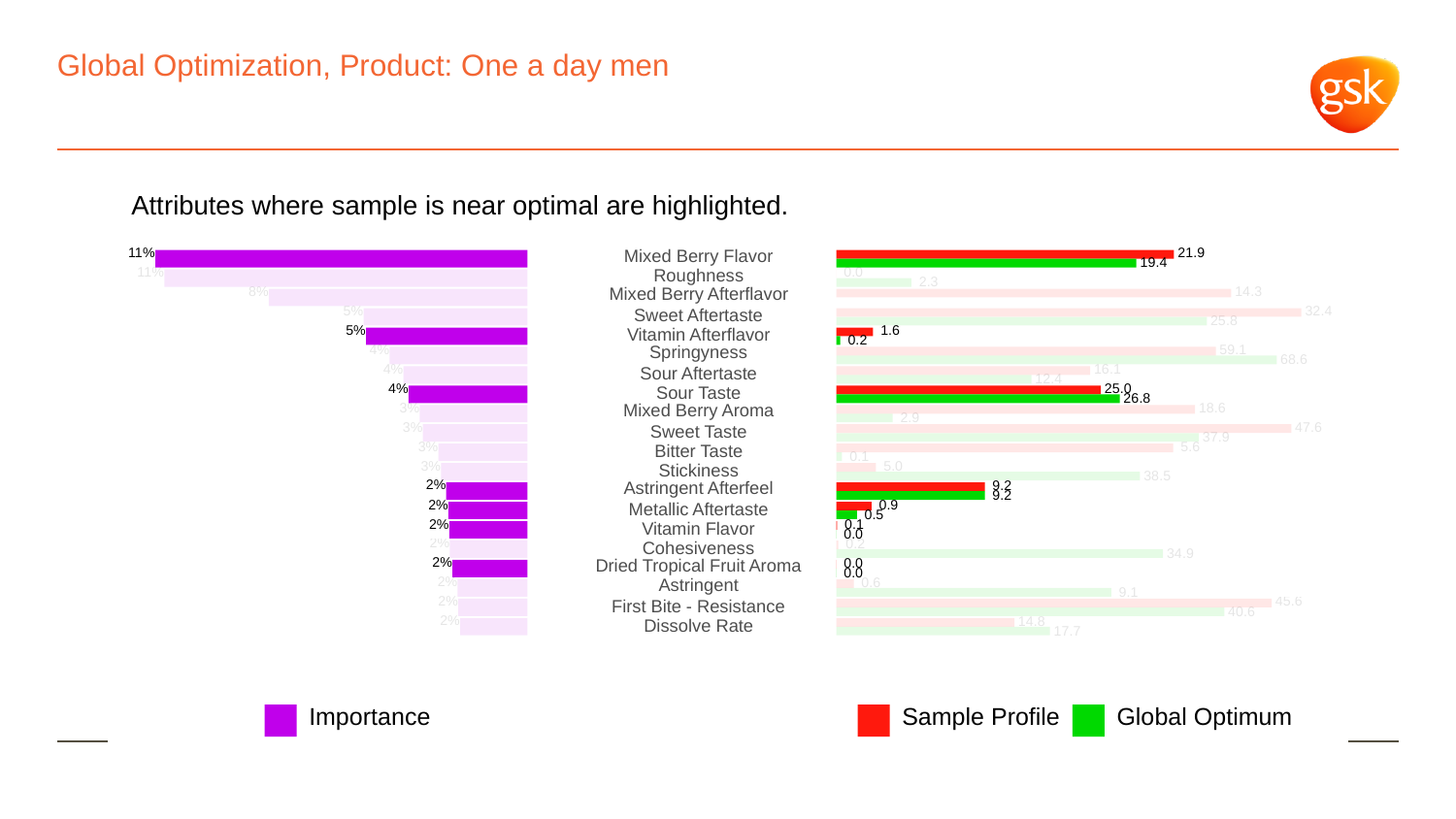

# Global Optimization, Product: One a day men

Attributes where sample is near optimal are highlighted.

11%
Mixed Berry Flavor
 21.9

 19.4

11%
Roughness
  0.0

  2.3

8%
Mixed Berry Afterflavor
 14.3

5%
 32.4

Sweet Aftertaste
 25.8

5%
  1.6

Vitamin Afterflavor
  0.2

4%
Springyness
 59.1

 68.6

4%
 16.1

Sour Aftertaste
 12.4

4%
 25.0

Sour Taste
 26.8

3%
Mixed Berry Aroma
 18.6

  2.9

3%
 47.6

Sweet Taste
 37.9

3%
  5.6

Bitter Taste
  0.1

3%
  5.0

Stickiness
 38.5

2%
Astringent Afterfeel
  9.2

  9.2

2%
  0.9

Metallic Aftertaste
  0.5

2%
  0.1

Vitamin Flavor
  0.0

2%
  0.2

Cohesiveness
 34.9

2%
  0.0
Dried Tropical Fruit Aroma

  0.0

2%
Astringent
  0.6

  9.1

2%
 45.6

First Bite - Resistance
 40.6

2%
 14.8

Dissolve Rate
 17.7

Global Optimum
Sample Profile
Importance